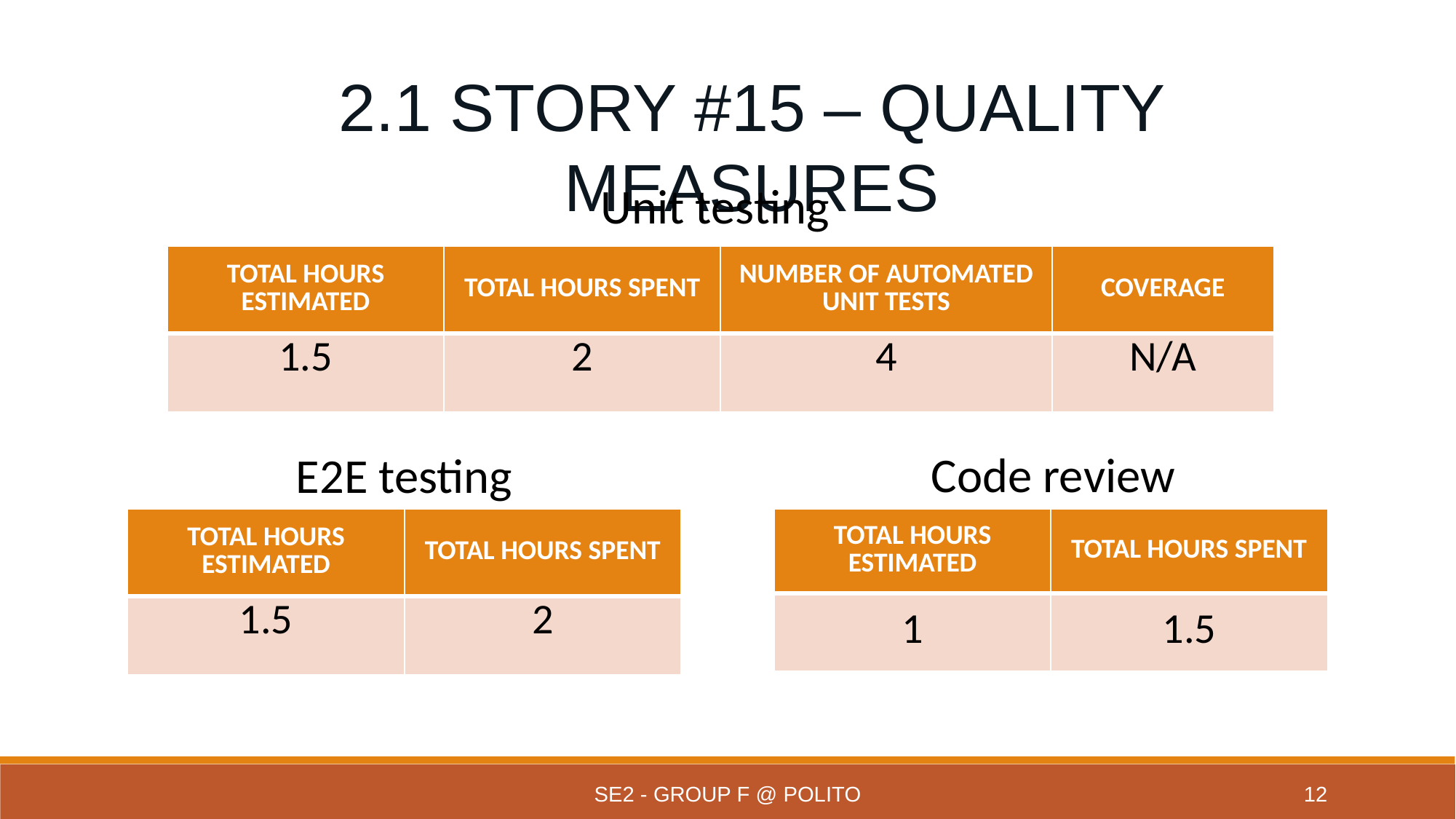

2.1 STORY #15 – QUALITY MEASURES
Unit testing

| TOTAL HOURS ESTIMATED | TOTAL HOURS SPENT | NUMBER OF AUTOMATED UNIT TESTS | COVERAGE |
| --- | --- | --- | --- |
| 1.5 | 2 | 4 | N/A |
Code review

E2E testing
| TOTAL HOURS ESTIMATED | TOTAL HOURS SPENT |
| --- | --- |
| 1.5 | 2 |
| TOTAL HOURS ESTIMATED | TOTAL HOURS SPENT |
| --- | --- |
| 1 | 1.5 |
SE2 - Group F @ PoliTo
12